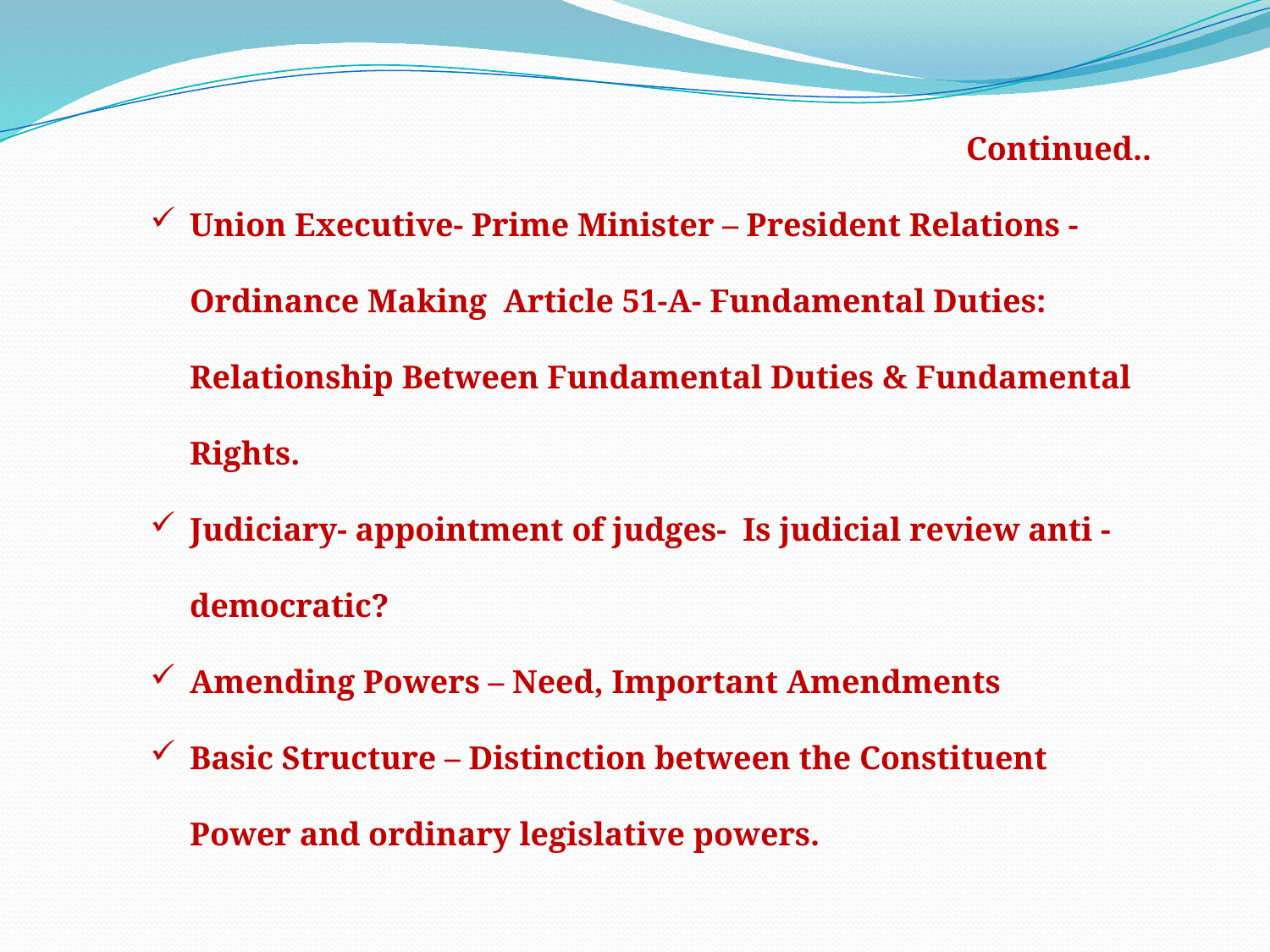

Continued..
Union Executive- Prime Minister – President Relations - Ordinance Making  Article 51-A- Fundamental Duties: Relationship Between Fundamental Duties & Fundamental Rights.
Judiciary- appointment of judges-  Is judicial review anti -democratic?
Amending Powers – Need, Important Amendments
Basic Structure – Distinction between the Constituent Power and ordinary legislative powers.